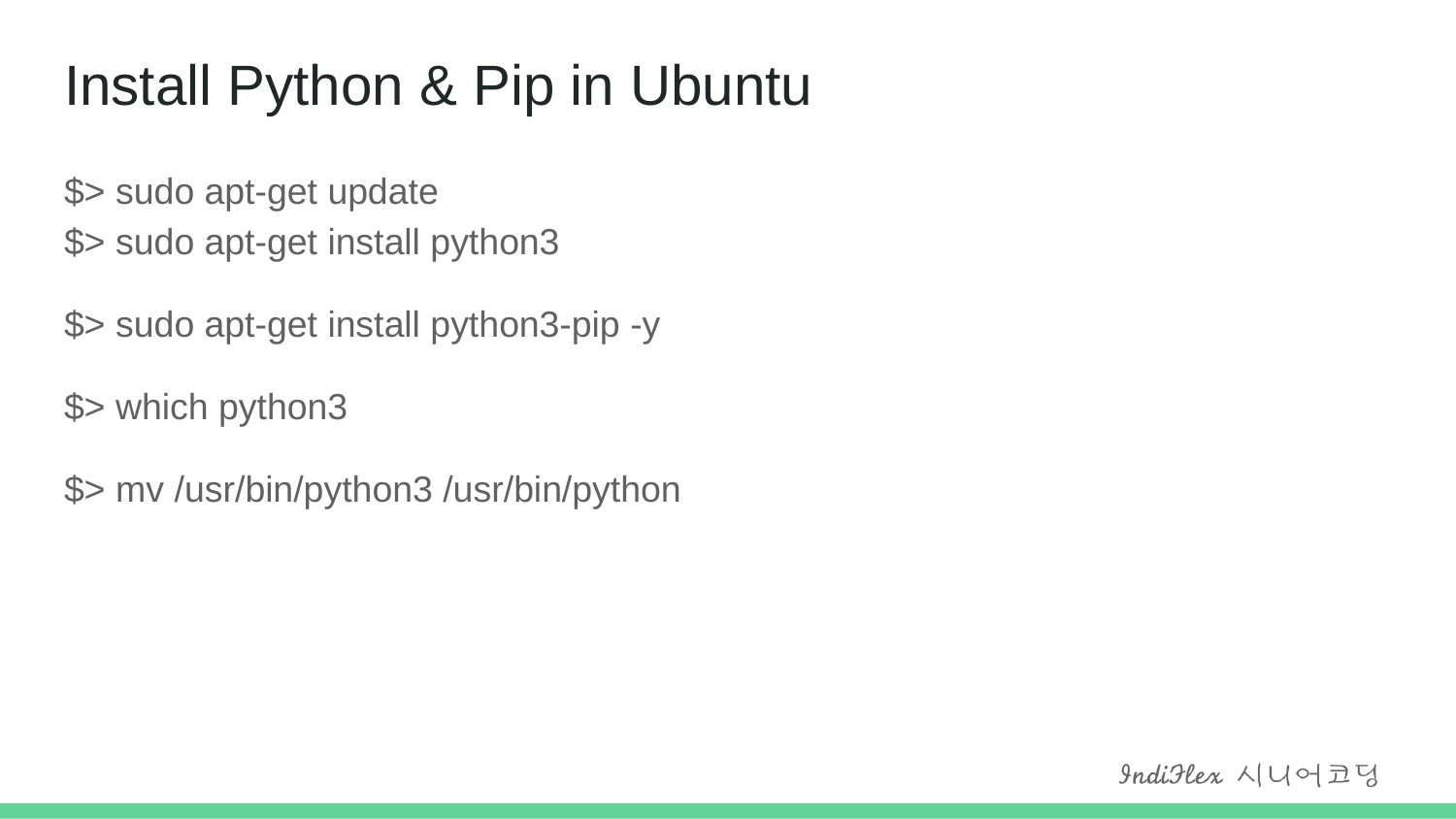

# Install Python & Pip in Ubuntu
$> sudo apt-get update
$> sudo apt-get install python3
$> sudo apt-get install python3-pip -y
$> which python3
$> mv /usr/bin/python3 /usr/bin/python